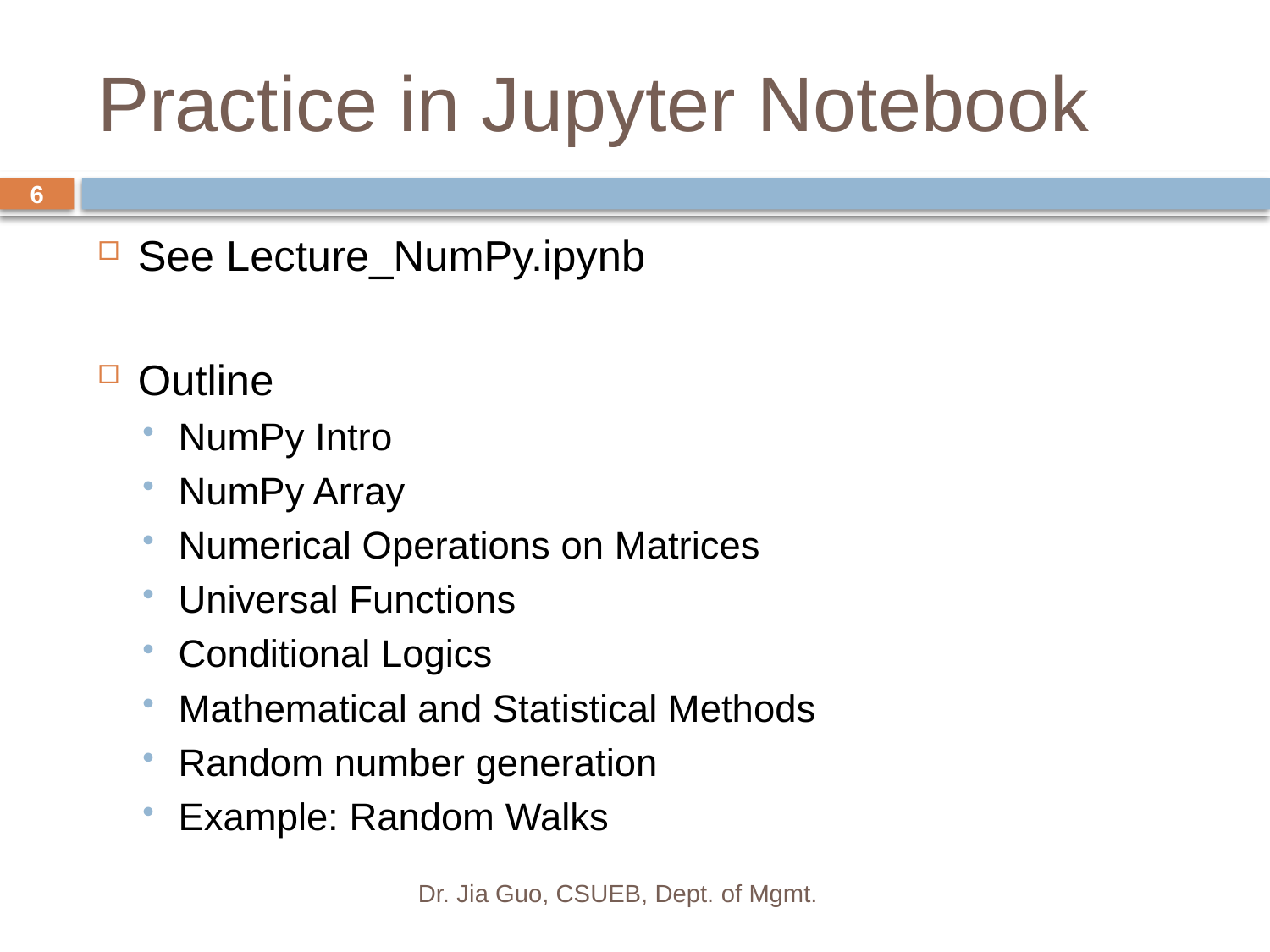

# Practice in Jupyter Notebook
6
See Lecture_NumPy.ipynb

Outline
NumPy Intro
NumPy Array
Numerical Operations on Matrices
Universal Functions
Conditional Logics
Mathematical and Statistical Methods
Random number generation
Example: Random Walks

Dr. Jia Guo, CSUEB, Dept. of Mgmt.